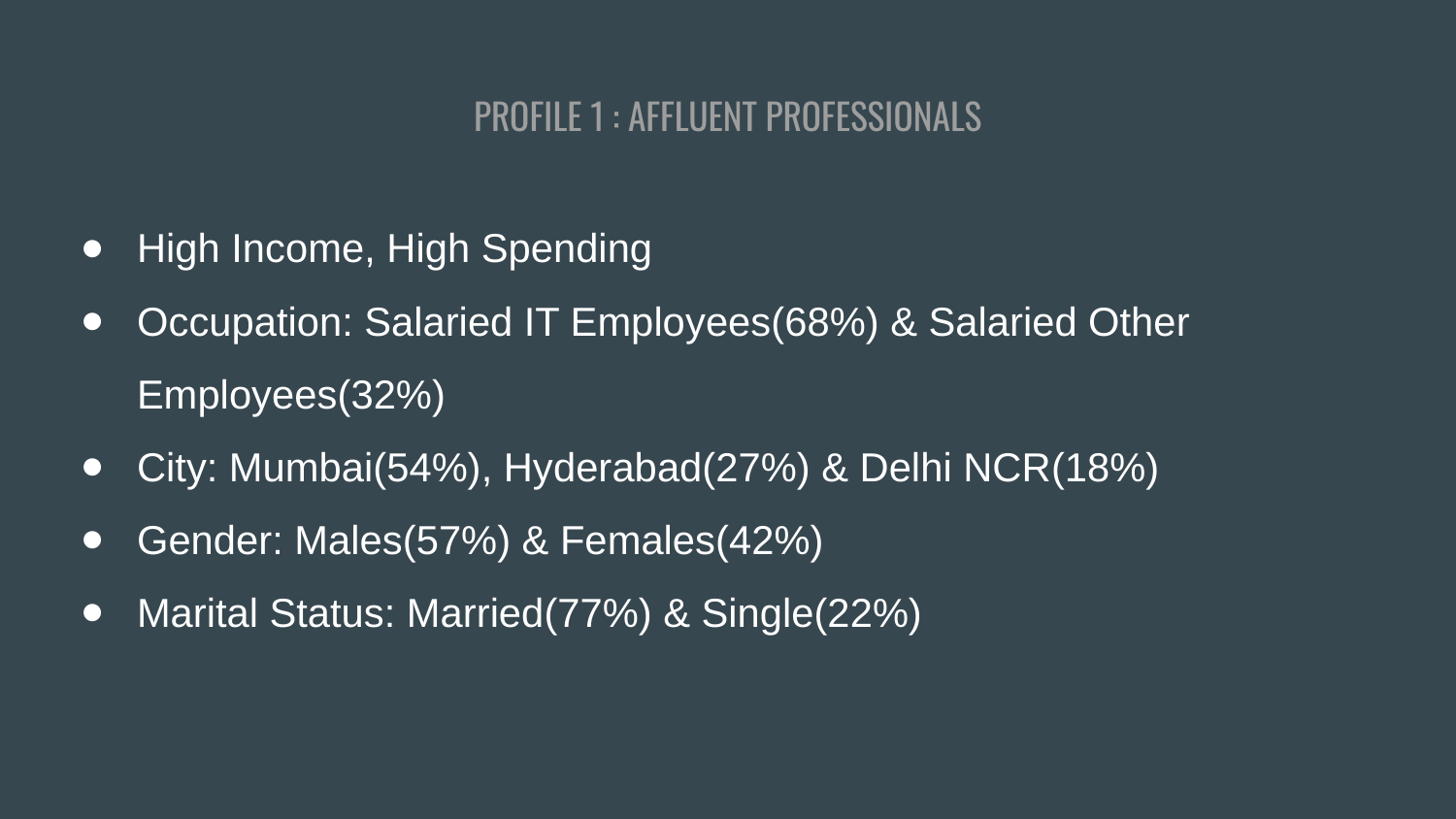

# PROFILE 1 : AFFLUENT PROFESSIONALS
High Income, High Spending
Occupation: Salaried IT Employees(68%) & Salaried Other Employees(32%)
City: Mumbai(54%), Hyderabad(27%) & Delhi NCR(18%)
Gender: Males(57%) & Females(42%)
Marital Status: Married(77%) & Single(22%)